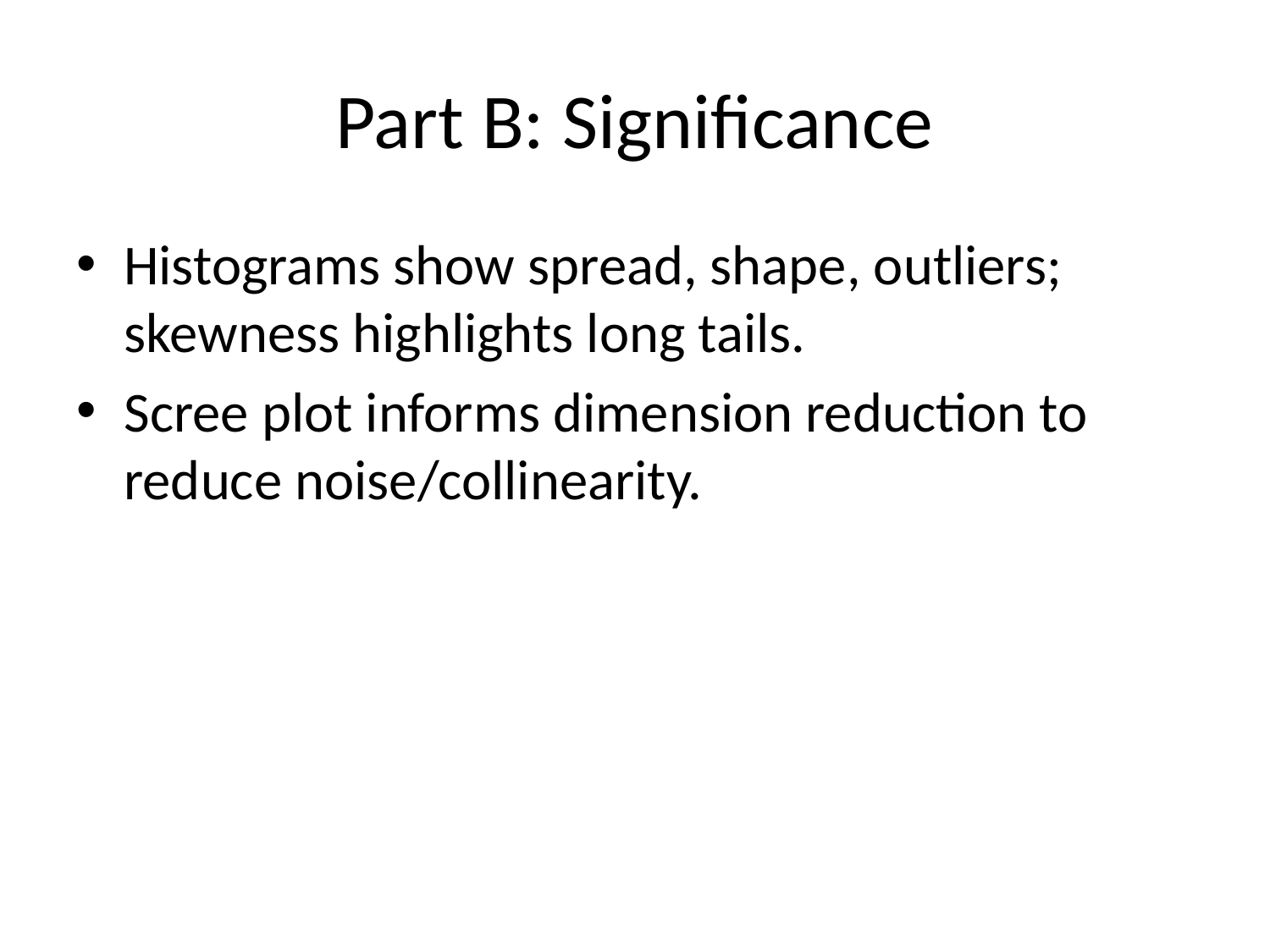

# Part B: Significance
Histograms show spread, shape, outliers; skewness highlights long tails.
Scree plot informs dimension reduction to reduce noise/collinearity.